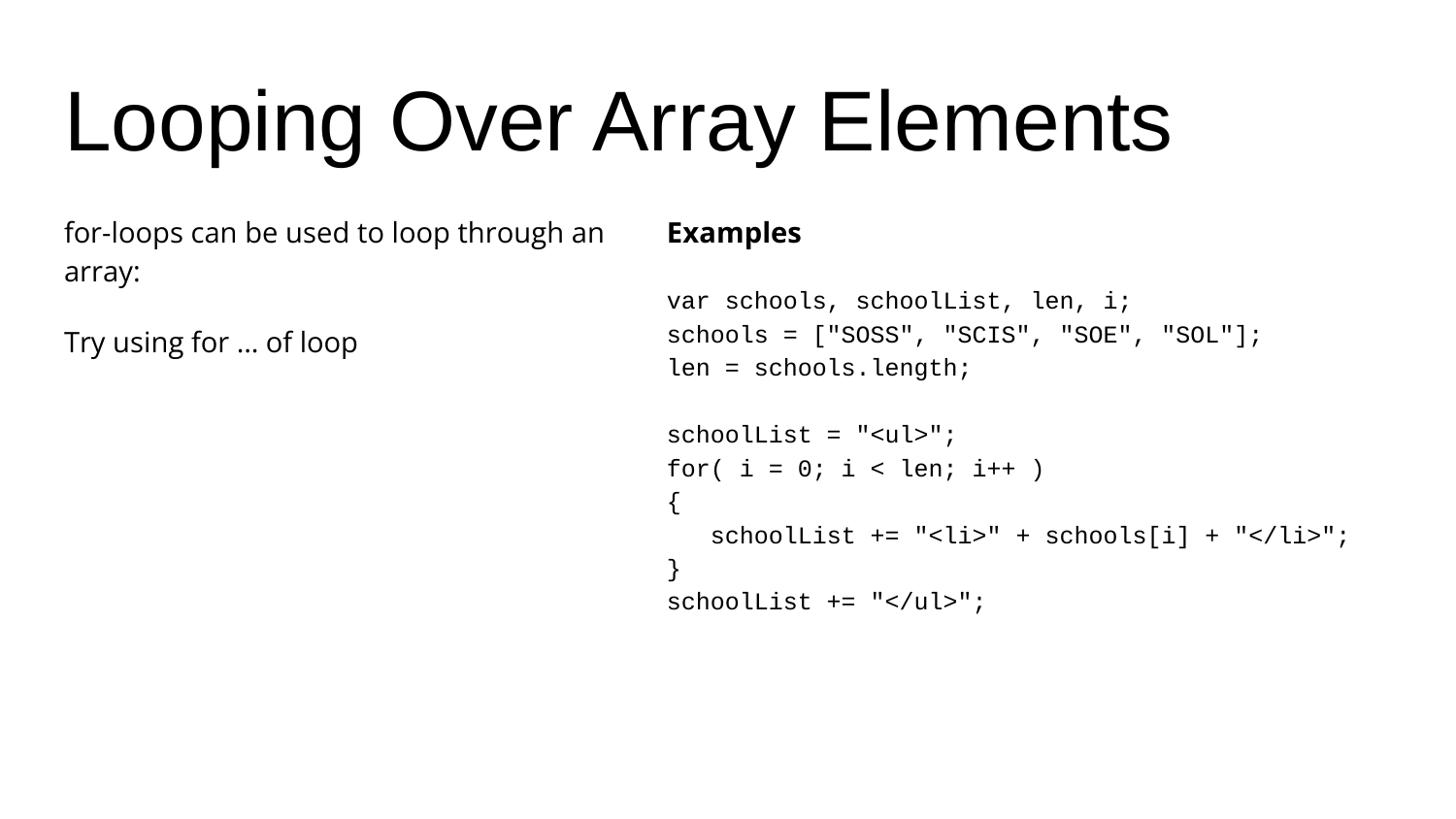

# Looping Over Array Elements
for-loops can be used to loop through an array:
Try using for … of loop

Examples
var schools, schoolList, len, i;
schools = ["SOSS", "SCIS", "SOE", "SOL"];
len = schools.length;

schoolList = "<ul>";
for( i = 0; i < len; i++ )
{
   schoolList += "<li>" + schools[i] + "</li>";
}
schoolList += "</ul>";